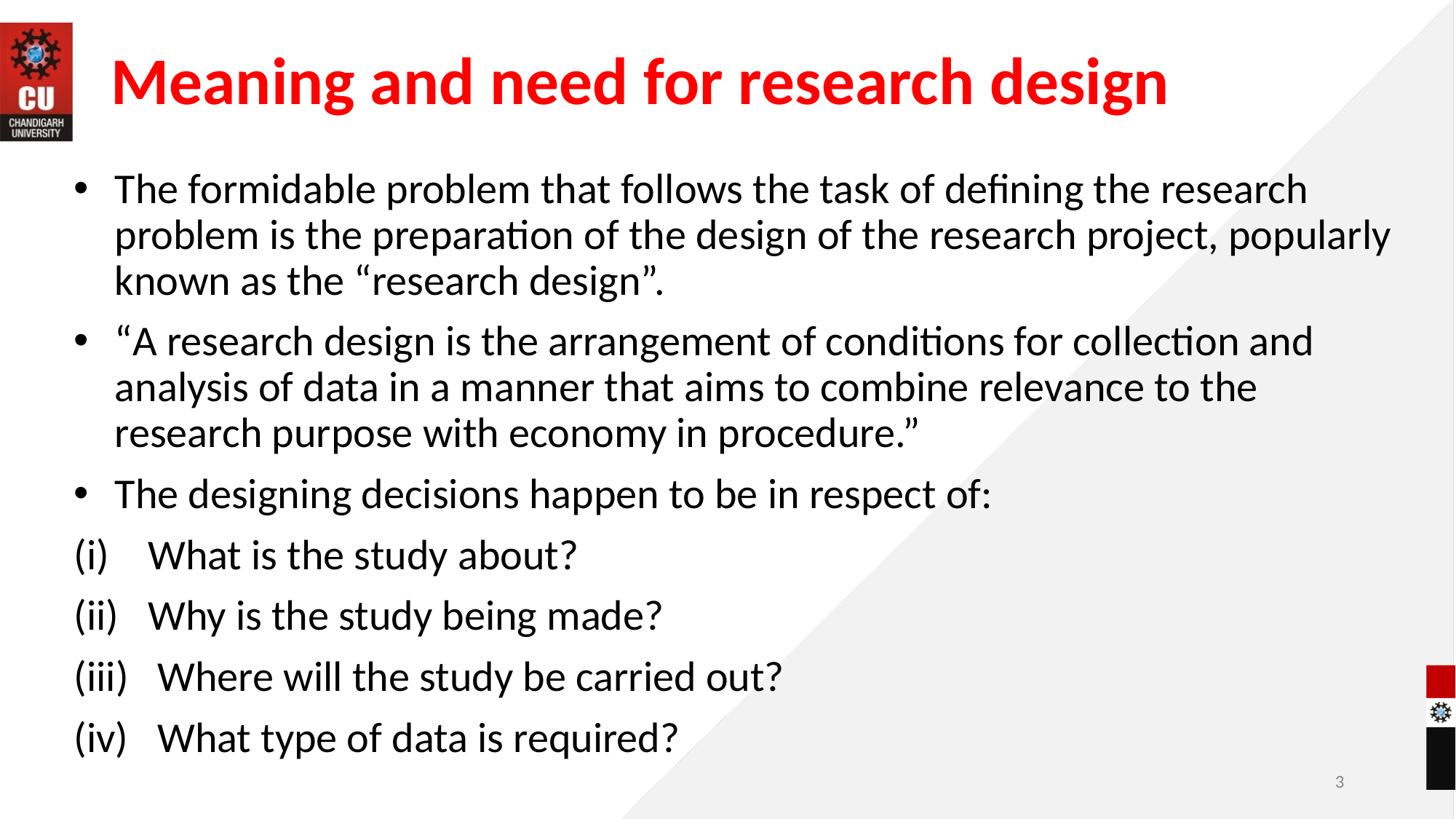

# Meaning and need for research design
The formidable problem that follows the task of defining the research problem is the preparation of the design of the research project, popularly known as the “research design”.
“A research design is the arrangement of conditions for collection and analysis of data in a manner that aims to combine relevance to the research purpose with economy in procedure.”
The designing decisions happen to be in respect of:
(i)    What is the study about?
(ii)   Why is the study being made?
(iii)   Where will the study be carried out?
(iv)   What type of data is required?

3